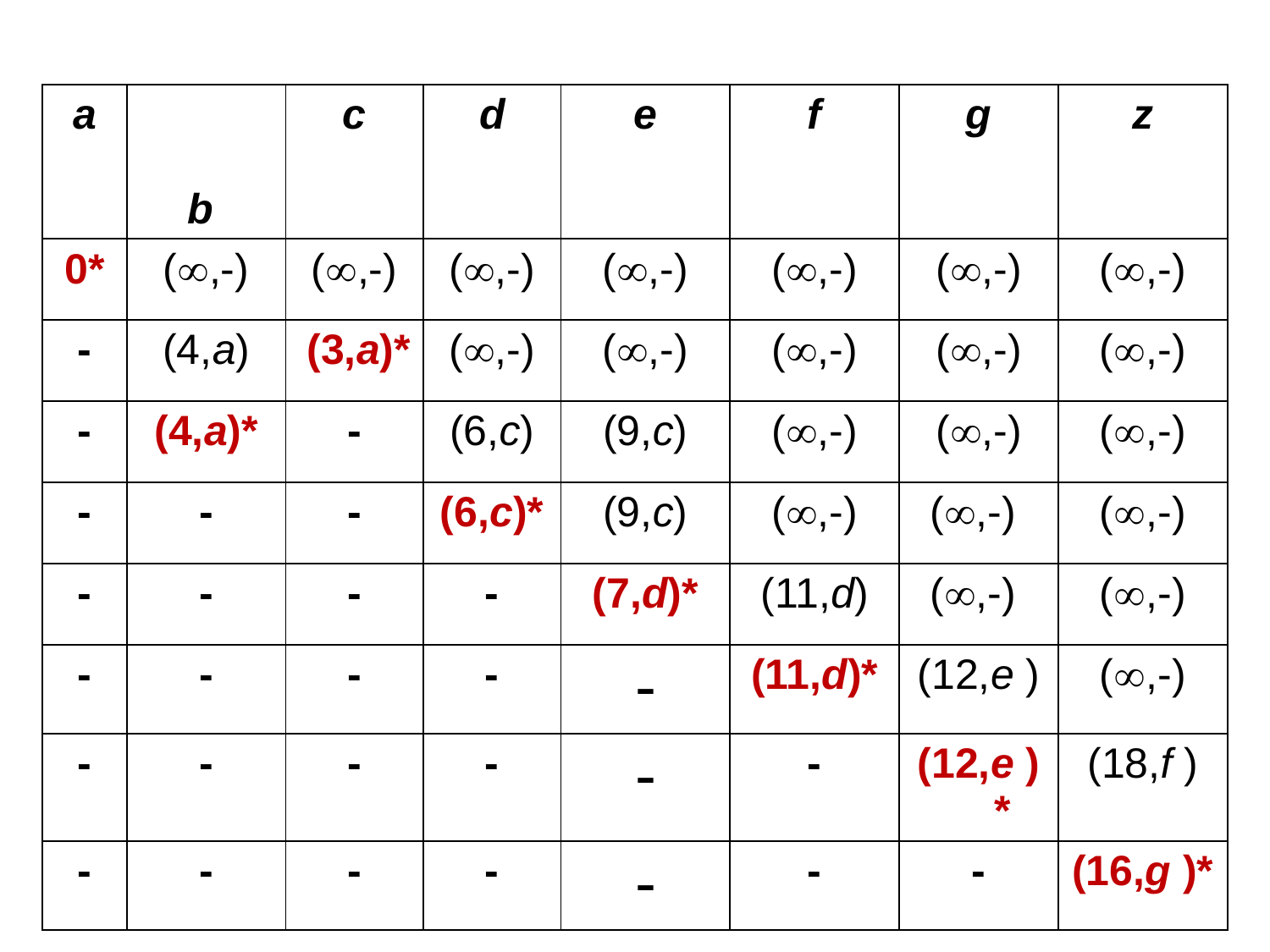

| a | b | c | d | e | f | g | z |
| --- | --- | --- | --- | --- | --- | --- | --- |
| 0\* | (∞,-) | (∞,-) | (∞,-) | (∞,-) | (∞,-) | (∞,-) | (∞,-) |
| - | (4,a) | (3,a)\* | (∞,-) | (∞,-) | (∞,-) | (∞,-) | (∞,-) |
| - | (4,a)\* | - | (6,c) | (9,c) | (∞,-) | (∞,-) | (∞,-) |
| - | - | - | (6,c)\* | (9,c) | (∞,-) | (∞,-) | (∞,-) |
| - | - | - | - | (7,d)\* | (11,d) | (∞,-) | (∞,-) |
| - | - | - | - | - | (11,d)\* | (12,e ) | (∞,-) |
| - | - | - | - | - | - | (12,e )\* | (18,f ) |
| - | - | - | - | - | - | - | (16,g )\* |